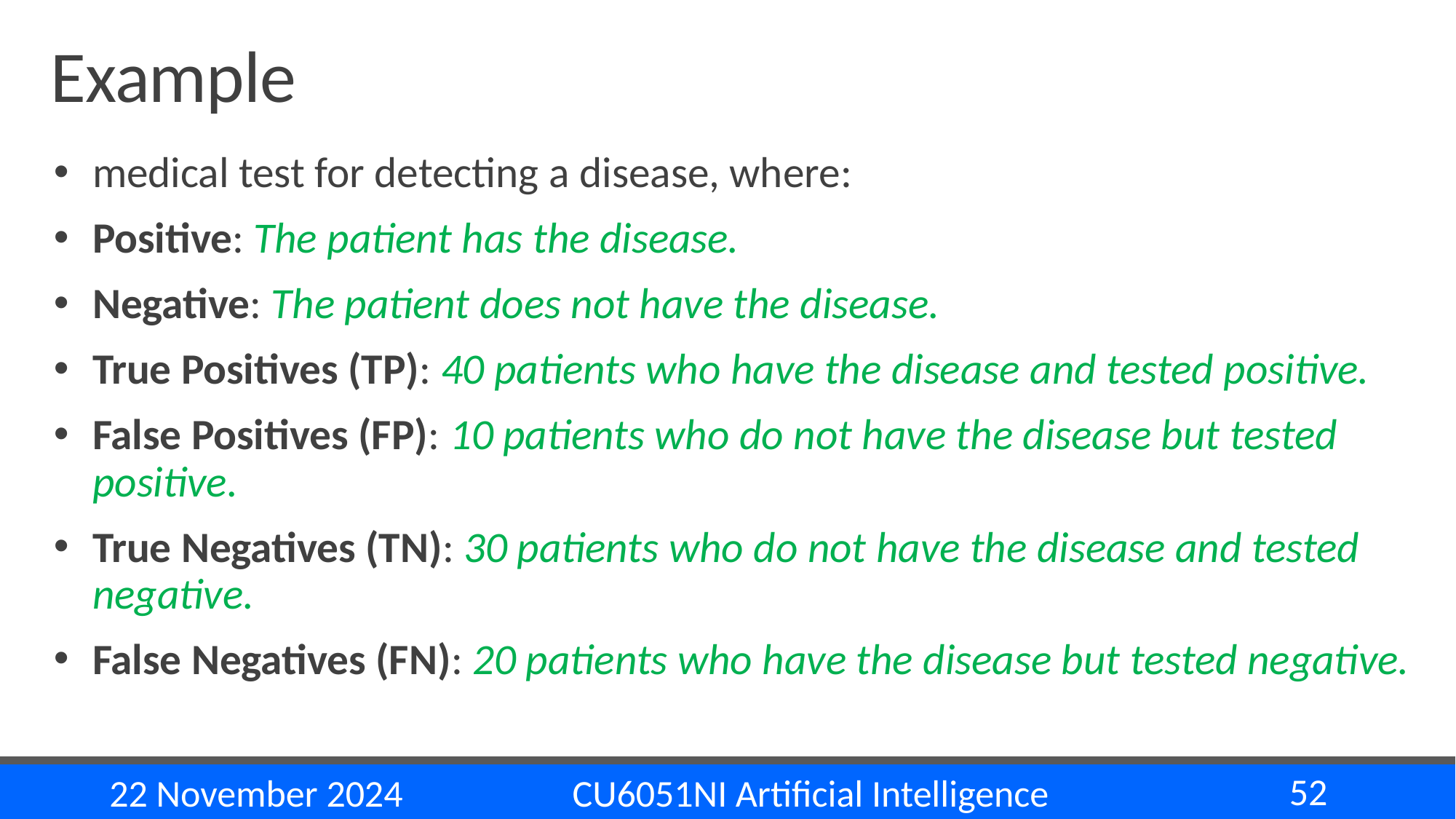

# Example
medical test for detecting a disease, where:
Positive: The patient has the disease.
Negative: The patient does not have the disease.
True Positives (TP): 40 patients who have the disease and tested positive.
False Positives (FP): 10 patients who do not have the disease but tested positive.
True Negatives (TN): 30 patients who do not have the disease and tested negative.
False Negatives (FN): 20 patients who have the disease but tested negative.

52
CU6051NI Artificial Intelligence
22 November 2024